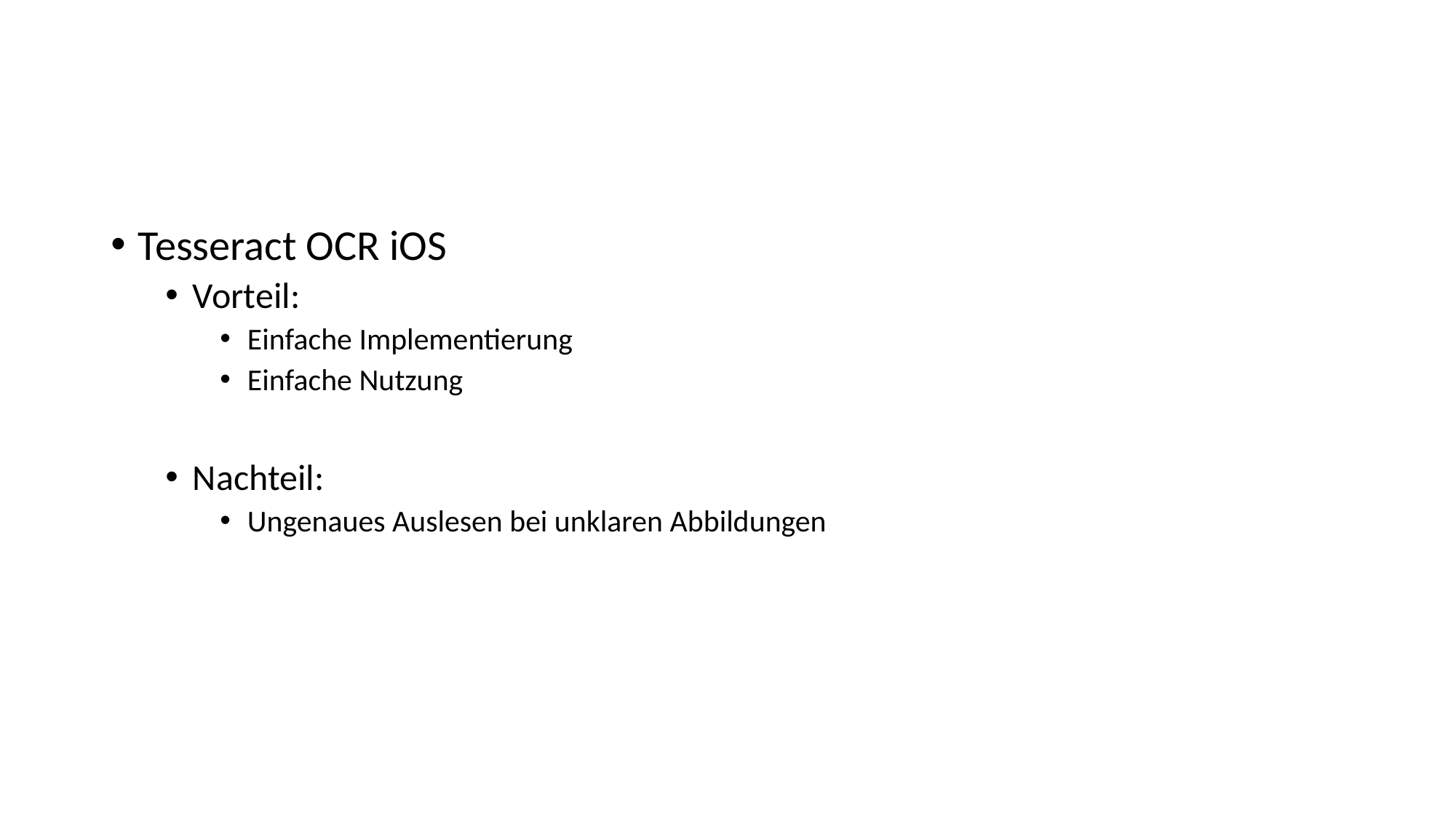

#
Tesseract OCR iOS
Vorteil:
Einfache Implementierung
Einfache Nutzung

Nachteil:
Ungenaues Auslesen bei unklaren Abbildungen